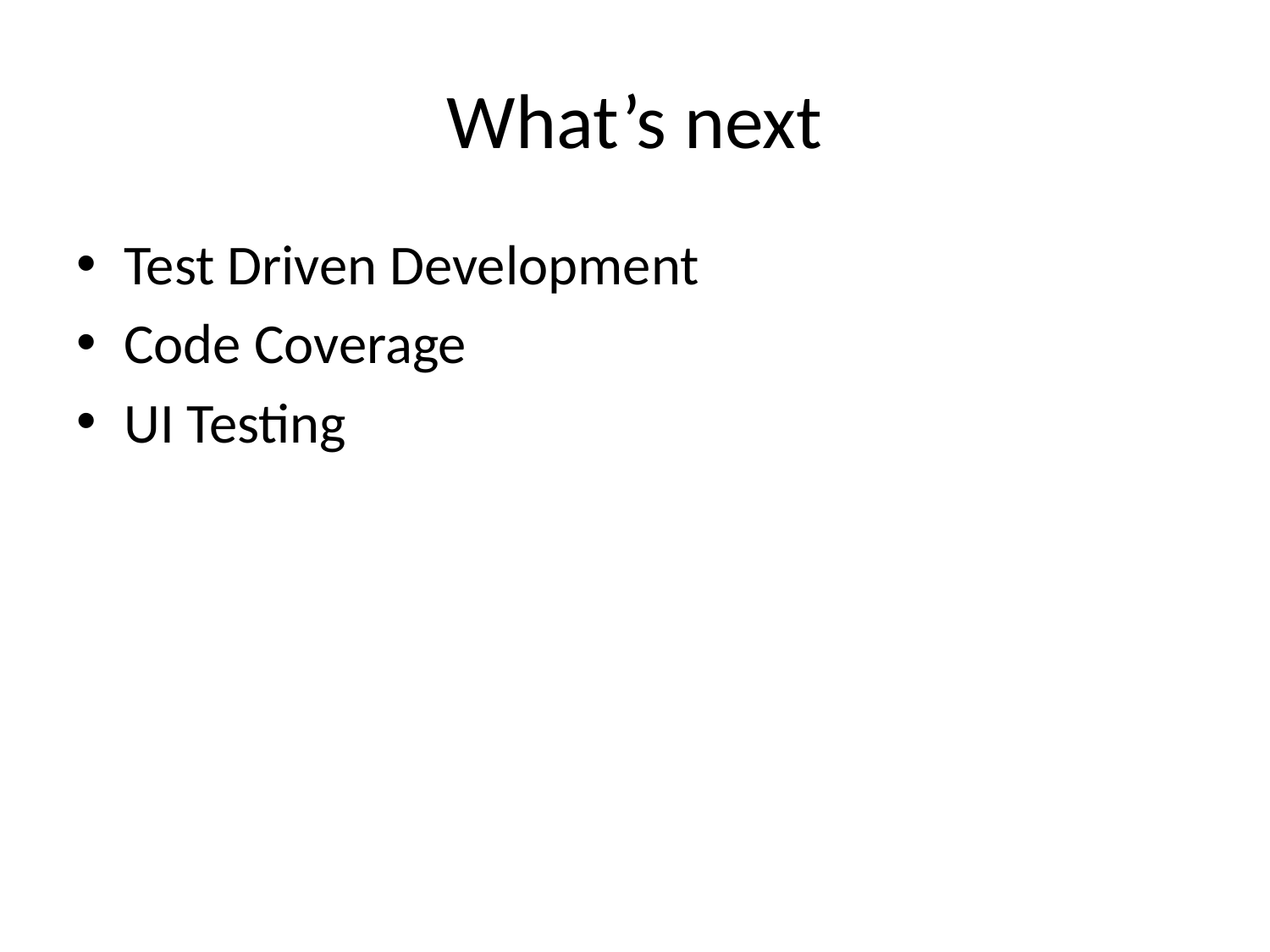

# What’s next
Test Driven Development
Code Coverage
UI Testing